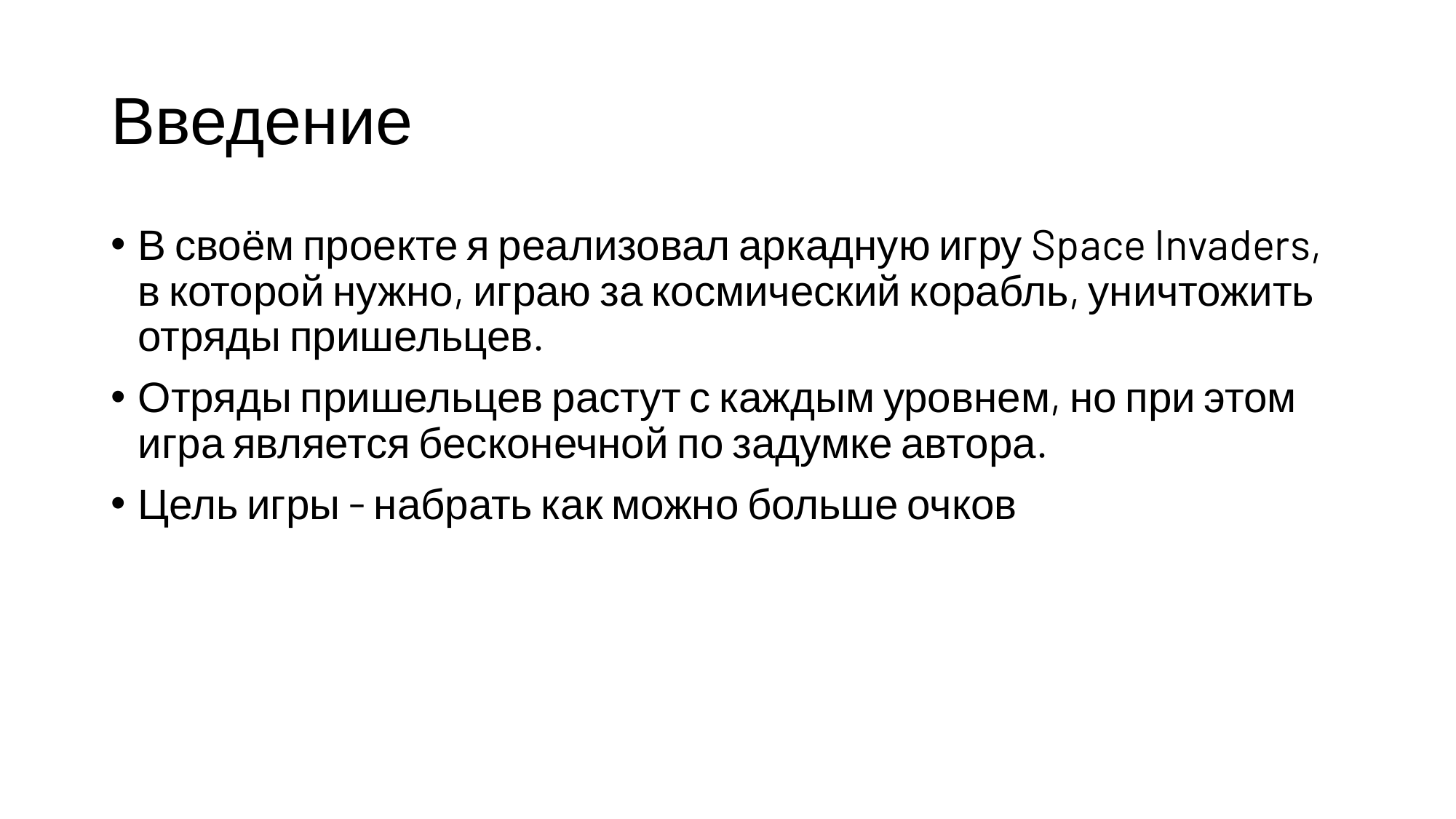

# Введение
В своём проекте я реализовал аркадную игру Space Invaders, в которой нужно, играю за космический корабль, уничтожить отряды пришельцев.
Отряды пришельцев растут с каждым уровнем, но при этом игра является бесконечной по задумке автора.
Цель игры - набрать как можно больше очков